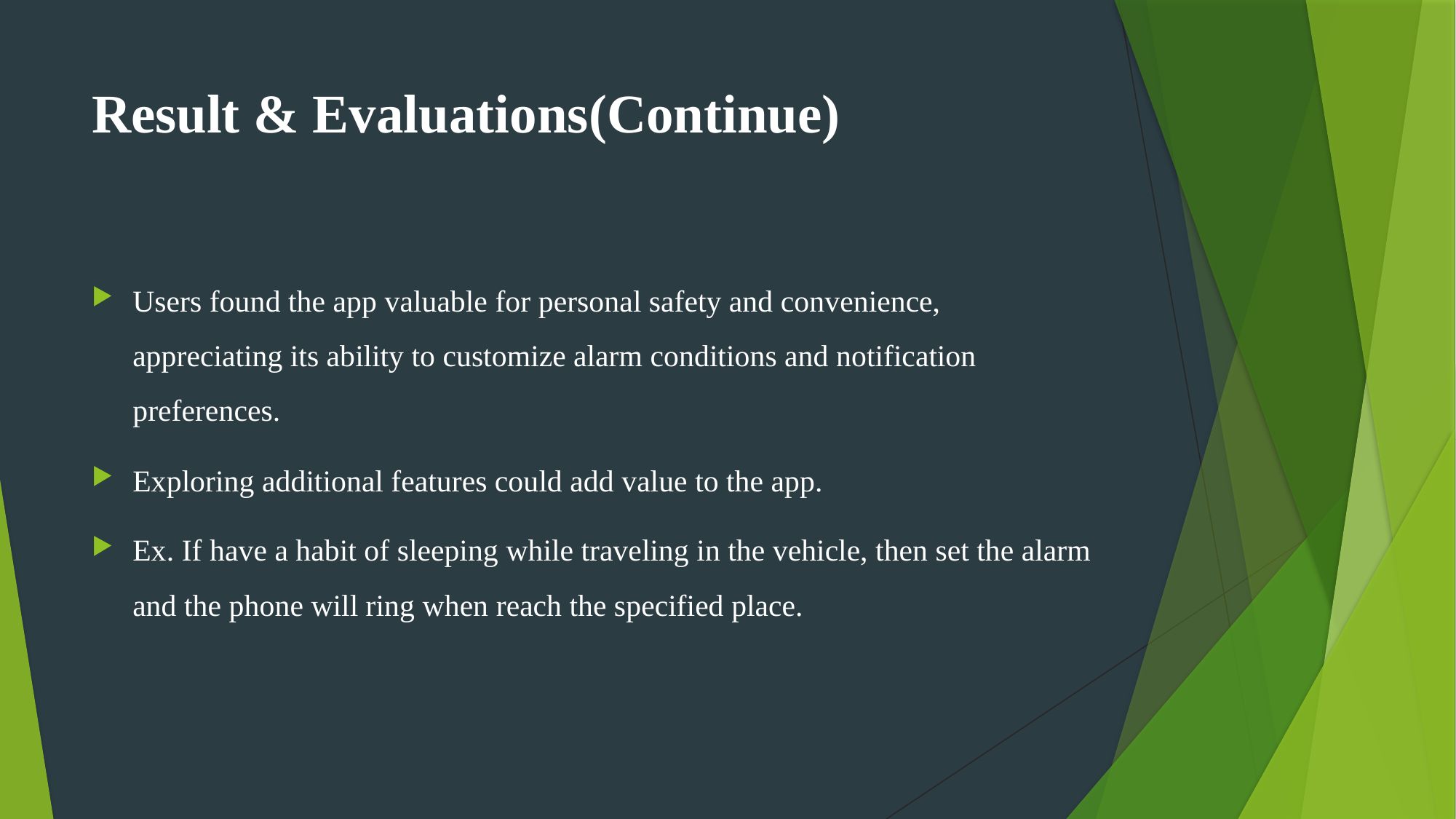

# Result & Evaluations(Continue)
Users found the app valuable for personal safety and convenience, appreciating its ability to customize alarm conditions and notification preferences.
Exploring additional features could add value to the app.
Ex. If have a habit of sleeping while traveling in the vehicle, then set the alarm and the phone will ring when reach the specified place.